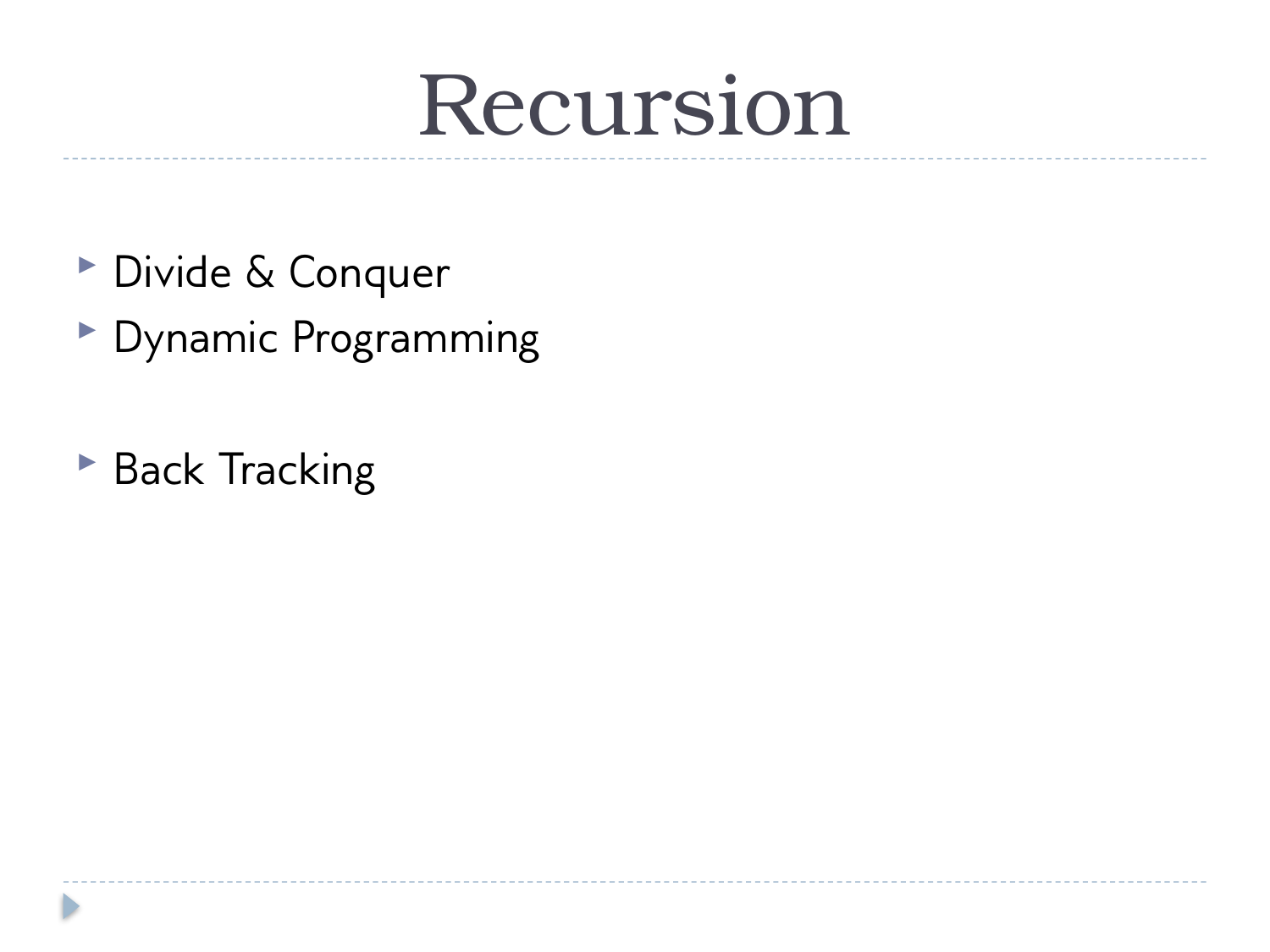

# Recursion

Divide & Conquer
Dynamic Programming

Back Tracking